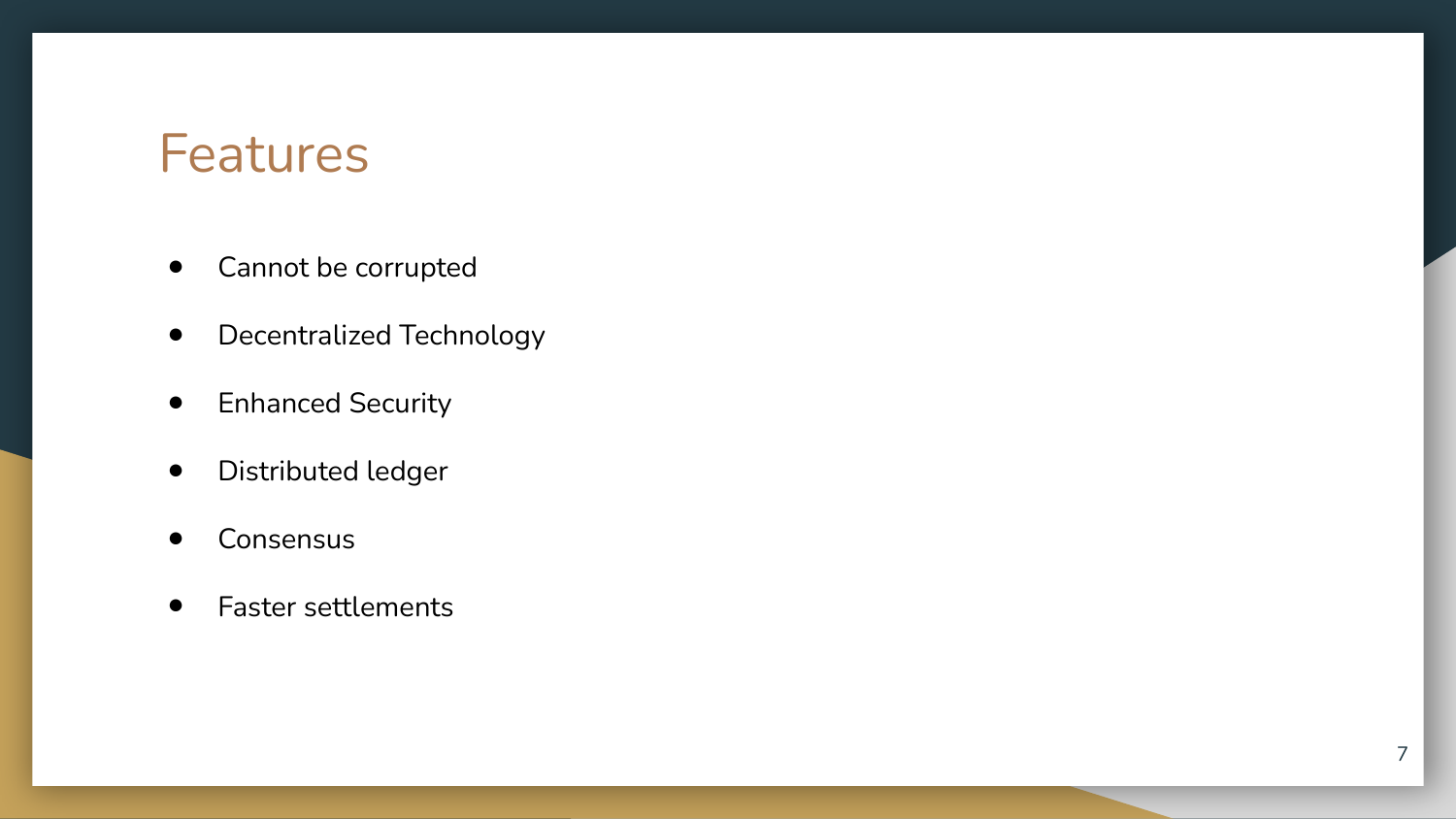

# Features

Cannot be corrupted

Decentralized Technology

Enhanced Security

Distributed ledger

Consensus

Faster settlements

7